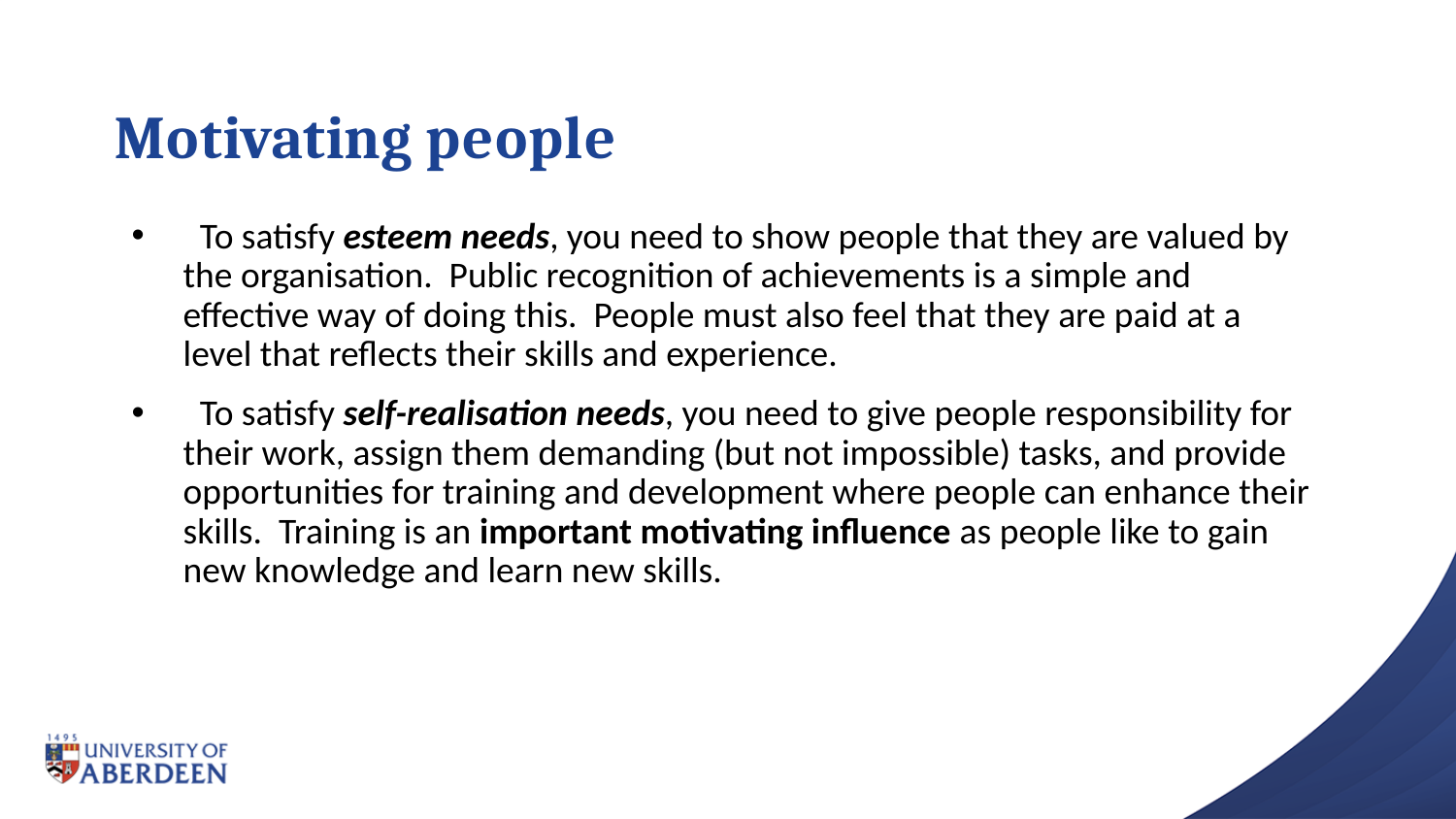

# Motivating people
  To satisfy esteem needs, you need to show people that they are valued by the organisation.  Public recognition of achievements is a simple and effective way of doing this.  People must also feel that they are paid at a level that reflects their skills and experience.
  To satisfy self-realisation needs, you need to give people responsibility for their work, assign them demanding (but not impossible) tasks, and provide opportunities for training and development where people can enhance their skills.  Training is an important motivating influence as people like to gain new knowledge and learn new skills.